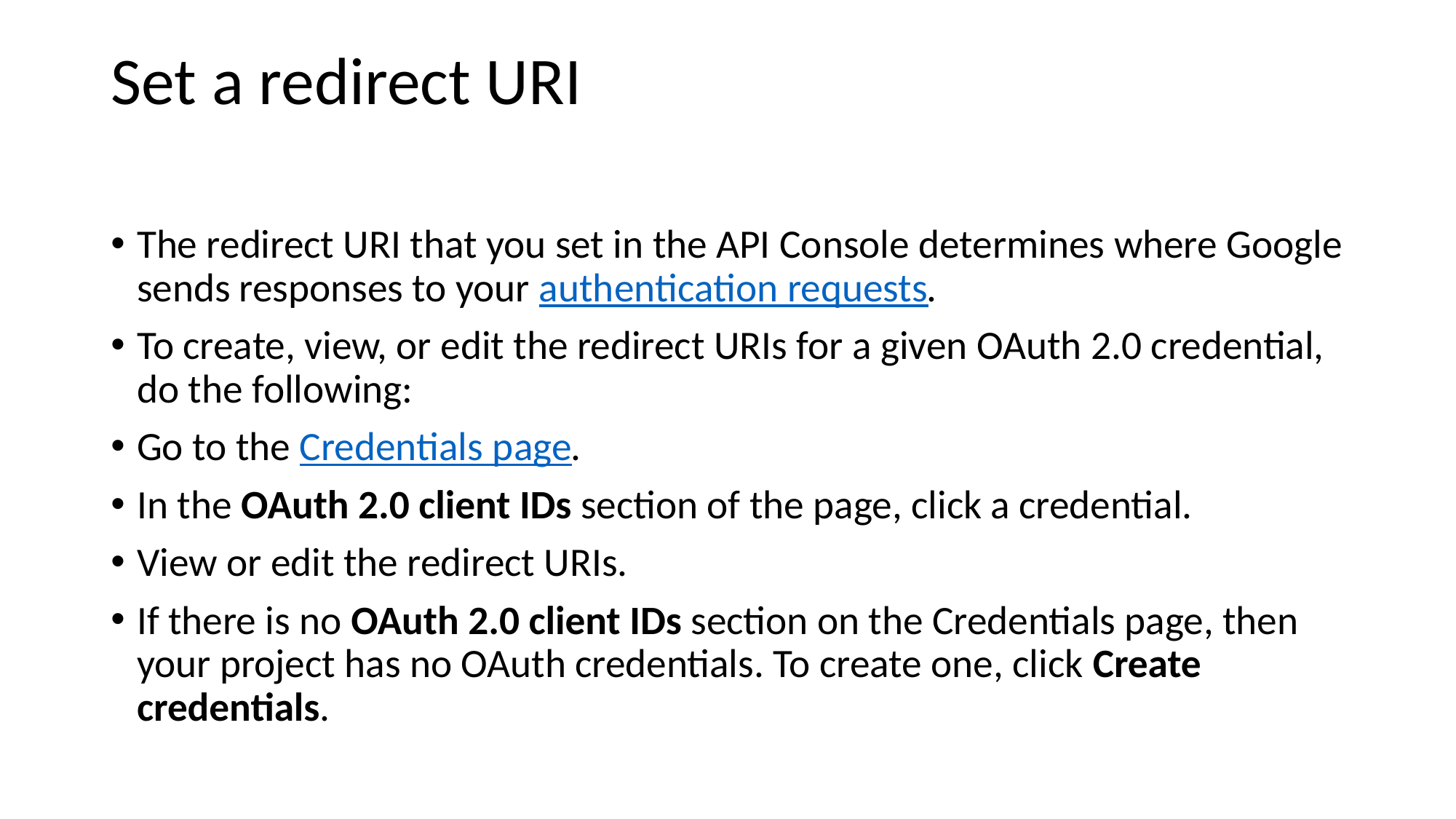

# Set a redirect URI
The redirect URI that you set in the API Console determines where Google sends responses to your authentication requests.
To create, view, or edit the redirect URIs for a given OAuth 2.0 credential, do the following:
Go to the Credentials page.
In the OAuth 2.0 client IDs section of the page, click a credential.
View or edit the redirect URIs.
If there is no OAuth 2.0 client IDs section on the Credentials page, then your project has no OAuth credentials. To create one, click Create credentials.